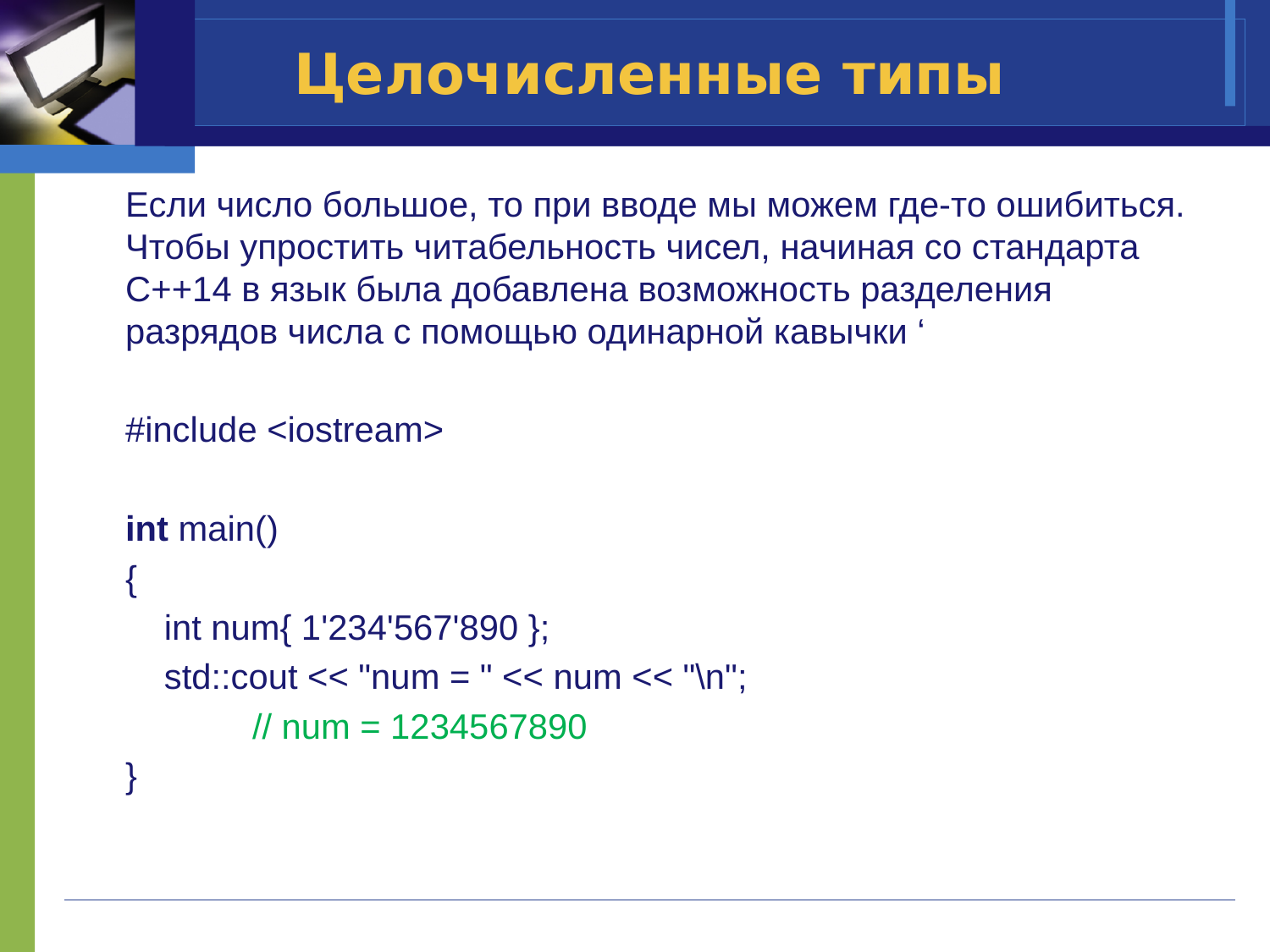

# Целочисленные типы
Если число большое, то при вводе мы можем где-то ошибиться. Чтобы упростить читабельность чисел, начиная со стандарта C++14 в язык была добавлена возможность разделения разрядов числа с помощью одинарной кавычки ‘

#include <iostream>

int main()
{
    int num{ 1'234'567'890 };
    std::cout << "num = " << num << "\n";
	// num = 1234567890
}